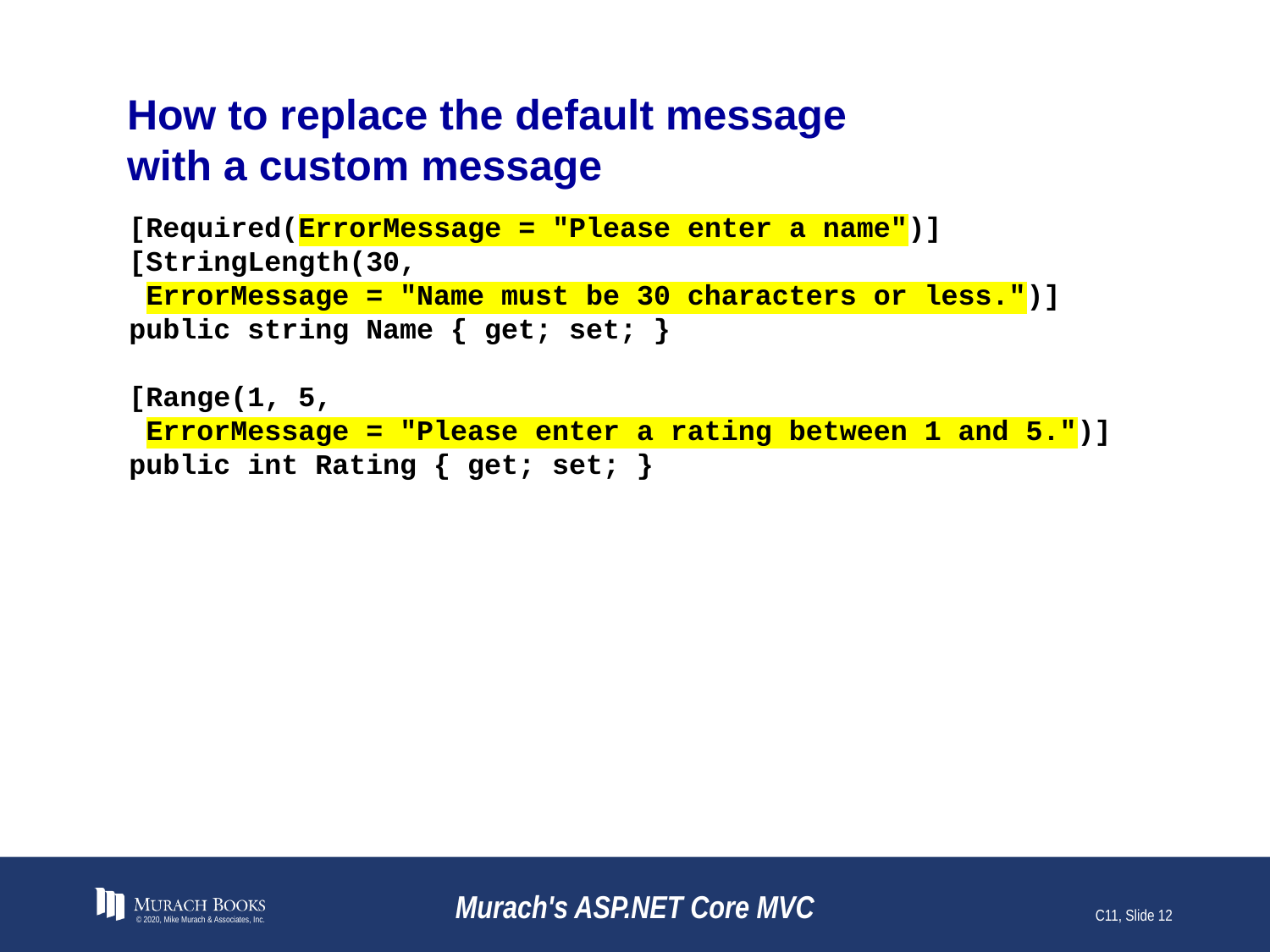

# How to replace the default message with a custom message
[Required(ErrorMessage = "Please enter a name")]
[StringLength(30,
 ErrorMessage = "Name must be 30 characters or less.")]
public string Name { get; set; }

[Range(1, 5,
 ErrorMessage = "Please enter a rating between 1 and 5.")]
public int Rating { get; set; }

© 2020, Mike Murach & Associates, Inc.
Murach's ASP.NET Core MVC

C11, Slide 12